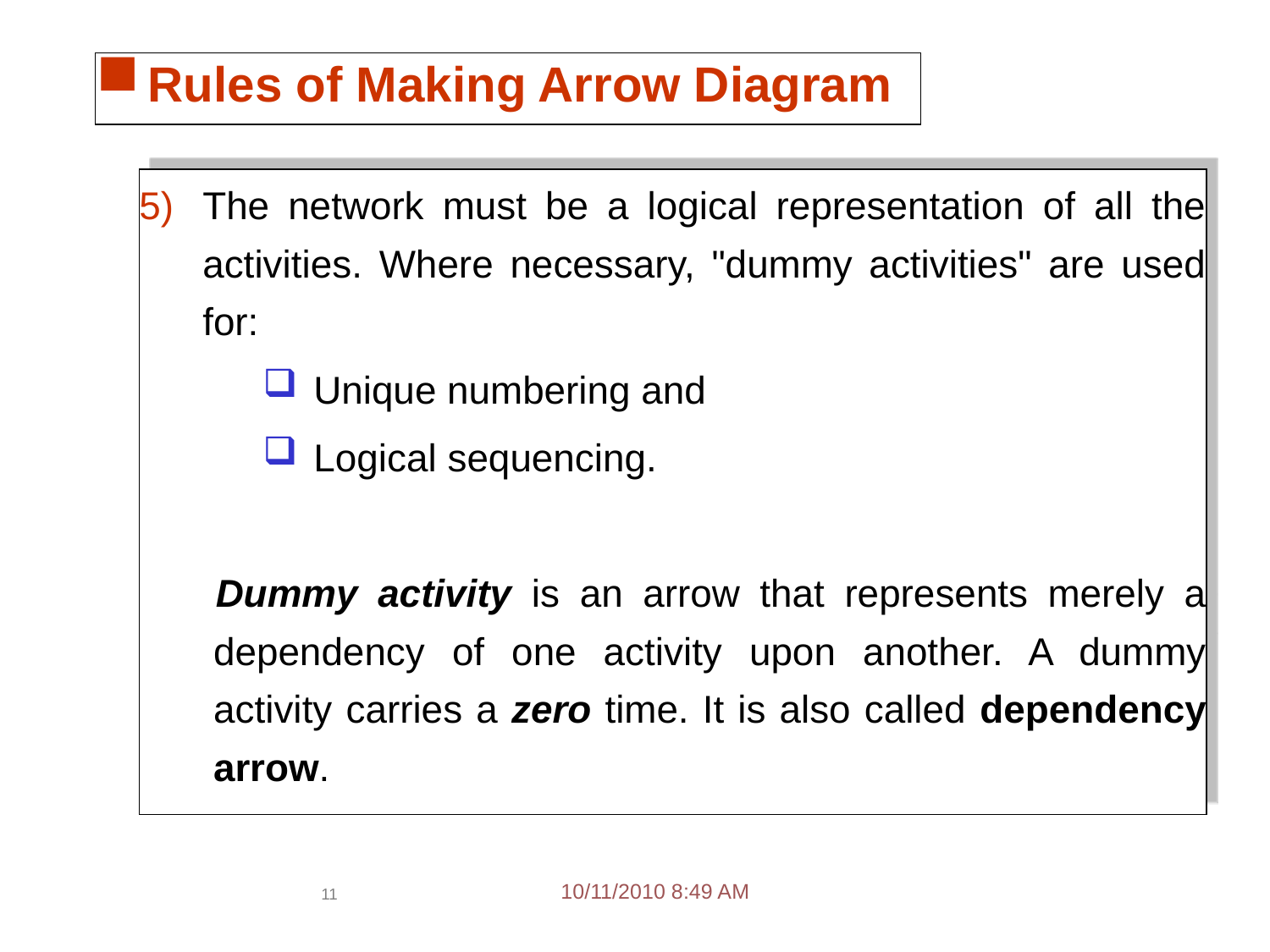

Rules of Making Arrow Diagram
The network must be a logical representation of all the activities. Where necessary, "dummy activities" are used for:
Unique numbering and
Logical sequencing.

Dummy activity is an arrow that represents merely a dependency of one activity upon another. A dummy activity carries a zero time. It is also called dependency arrow.
10/11/2010 8:49 AM
11